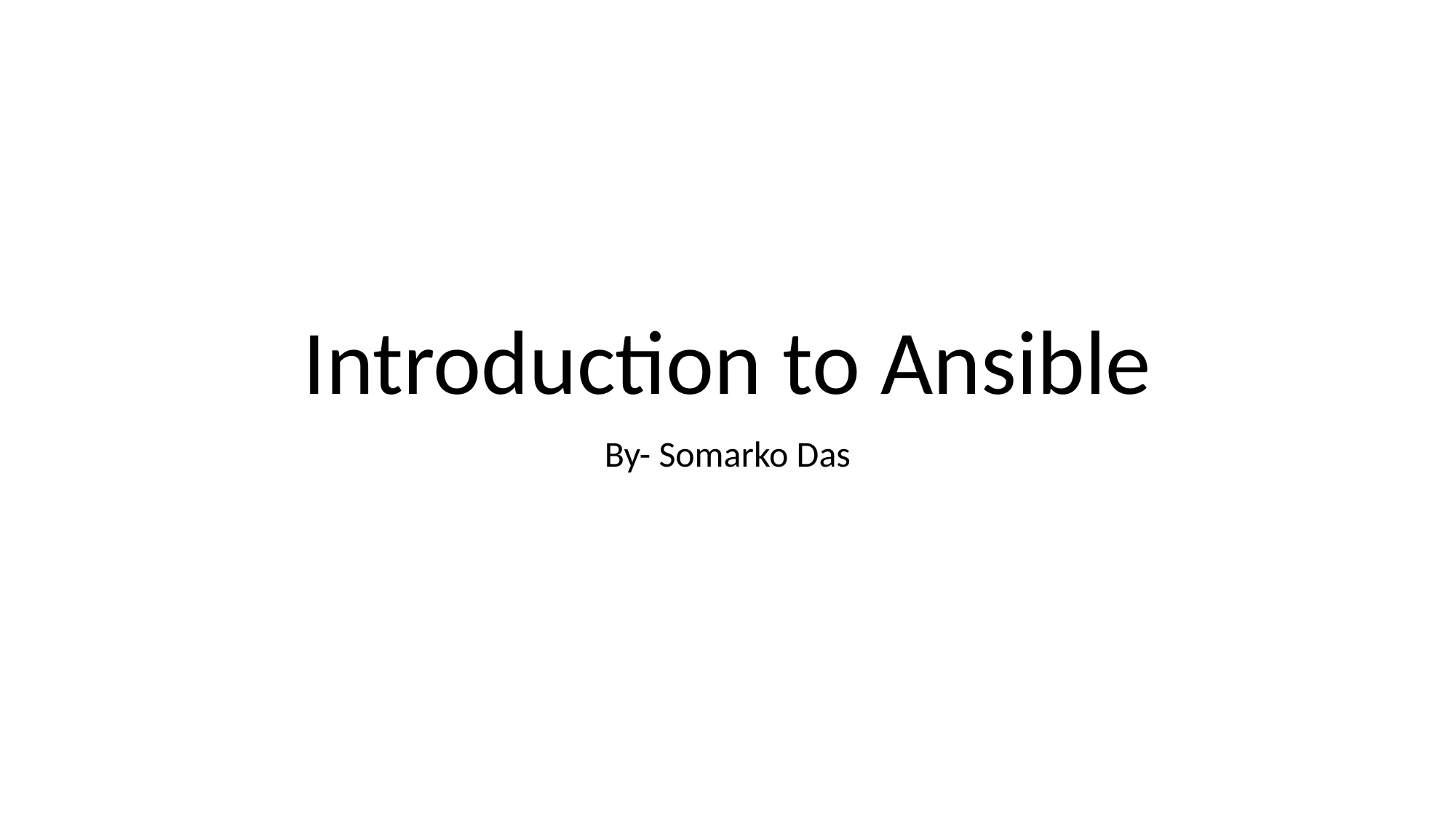

# Introduction to Ansible
By- Somarko Das